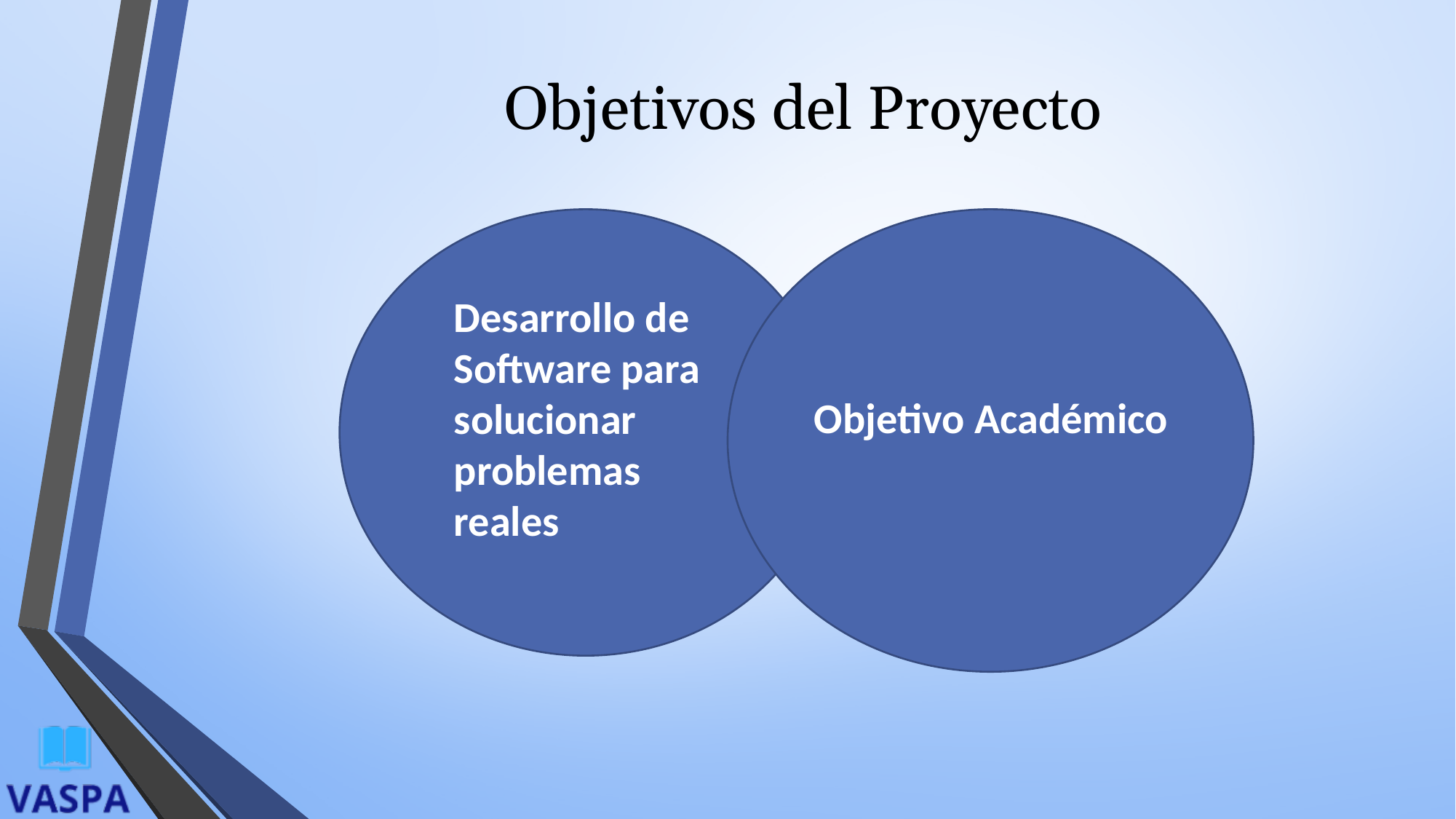

# Objetivos del Proyecto

Desarrollo de Software para solucionar problemas reales
Objetivo Académico